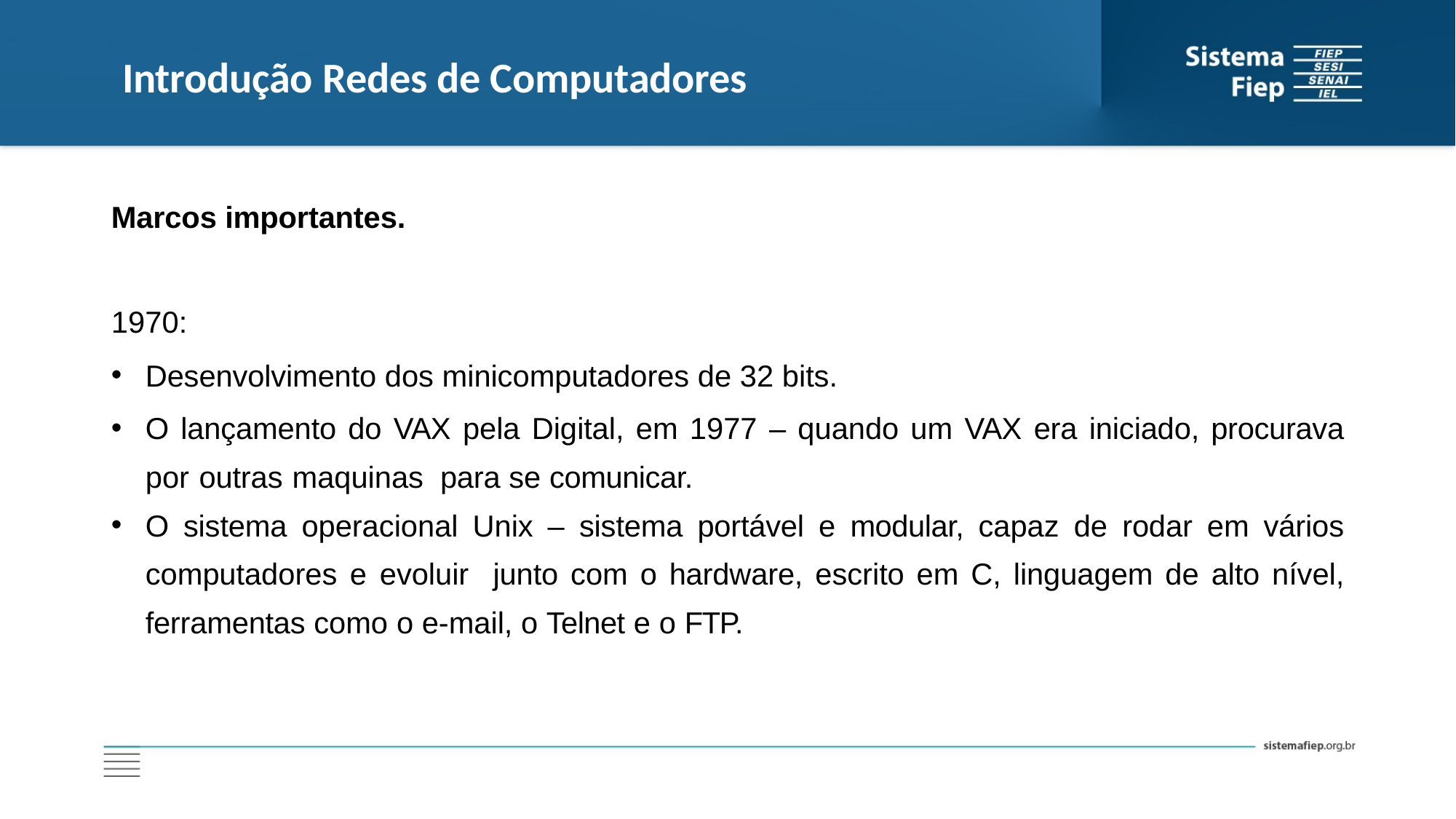

# Introdução Redes de Computadores
Marcos importantes.

1970:
Desenvolvimento dos minicomputadores de 32 bits.
O lançamento do VAX pela Digital, em 1977 – quando um VAX era iniciado, procurava por outras maquinas  para se comunicar.
O sistema operacional Unix – sistema portável e modular, capaz de rodar em vários computadores e evoluir  junto com o hardware, escrito em C, linguagem de alto nível, ferramentas como o e-mail, o Telnet e o FTP.